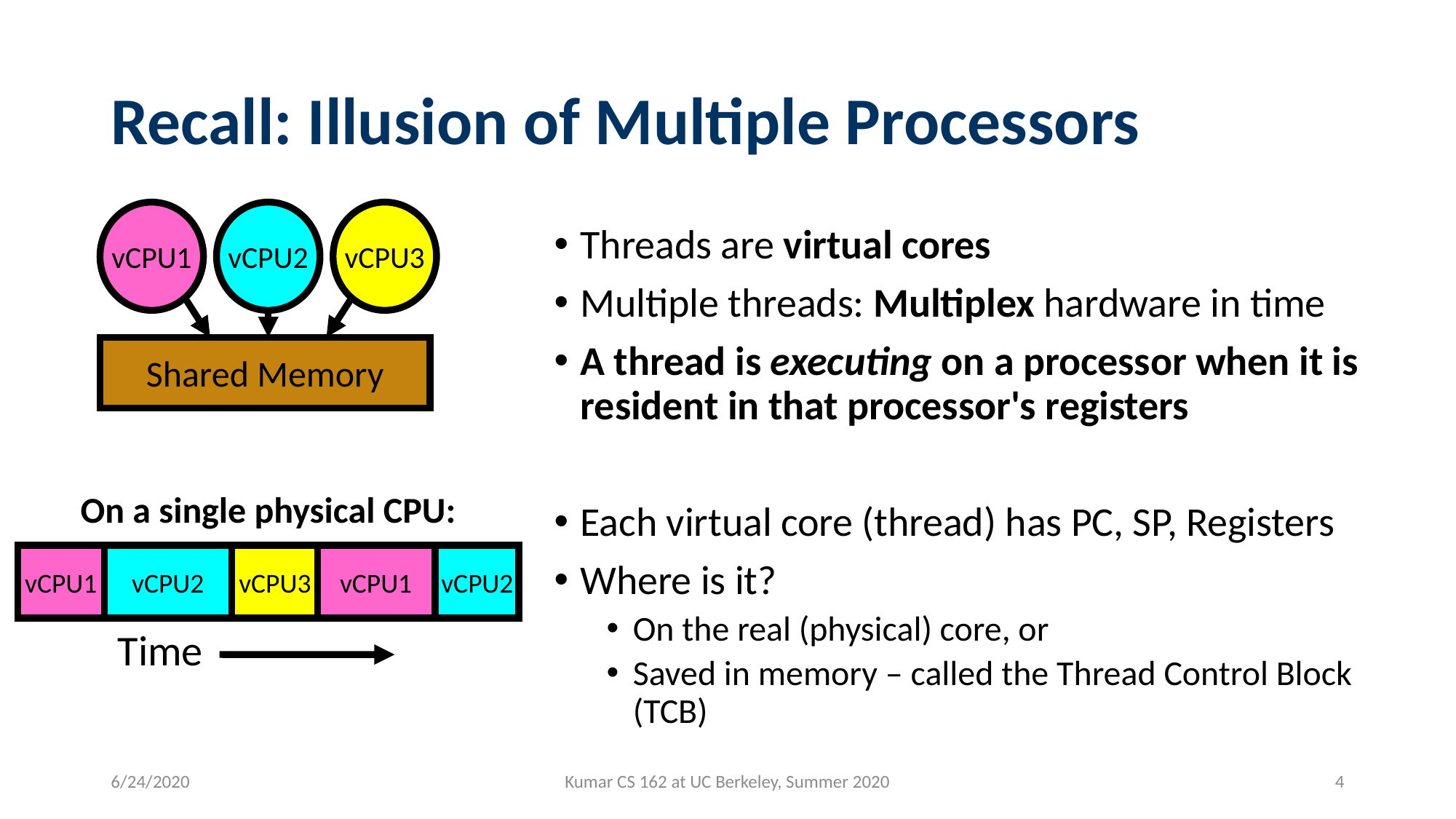

# Recall: Illusion of Multiple Processors
vCPU1
vCPU2
vCPU3

Shared Memory
Threads are virtual cores
Multiple threads: Multiplex hardware in time
A thread is executing on a processor when it is resident in that processor's registers

Each virtual core (thread) has PC, SP, Registers
Where is it?
On the real (physical) core, or
Saved in memory – called the Thread Control Block (TCB)
On a single physical CPU:
vCPU1
vCPU2
vCPU3
vCPU1
vCPU2
Time

6/24/2020
Kumar CS 162 at UC Berkeley, Summer 2020
4